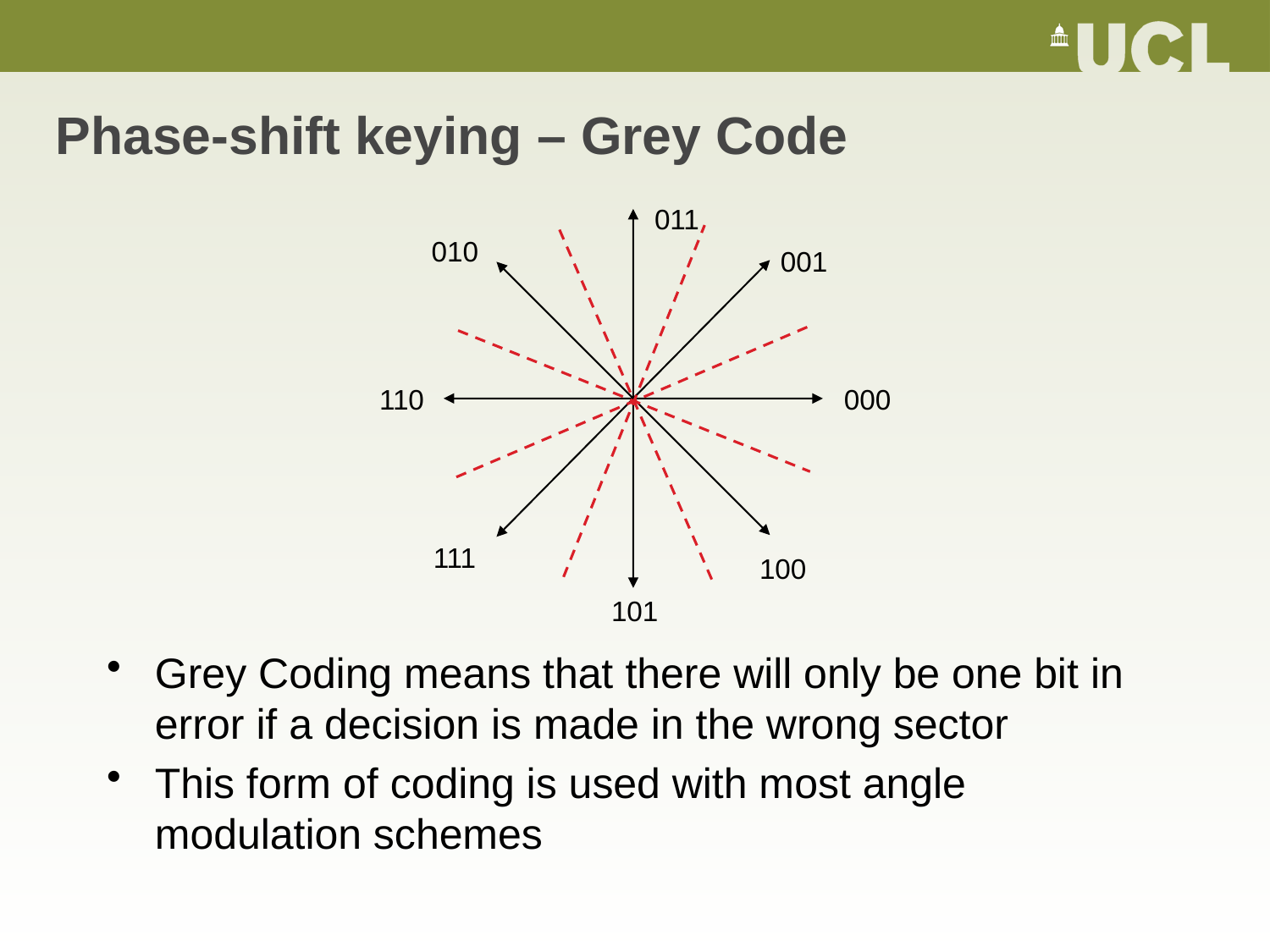

# Phase-shift keying – Grey Code
011
010
001
110
000
111
100
101

Grey Coding means that there will only be one bit in error if a decision is made in the wrong sector
This form of coding is used with most angle modulation schemes